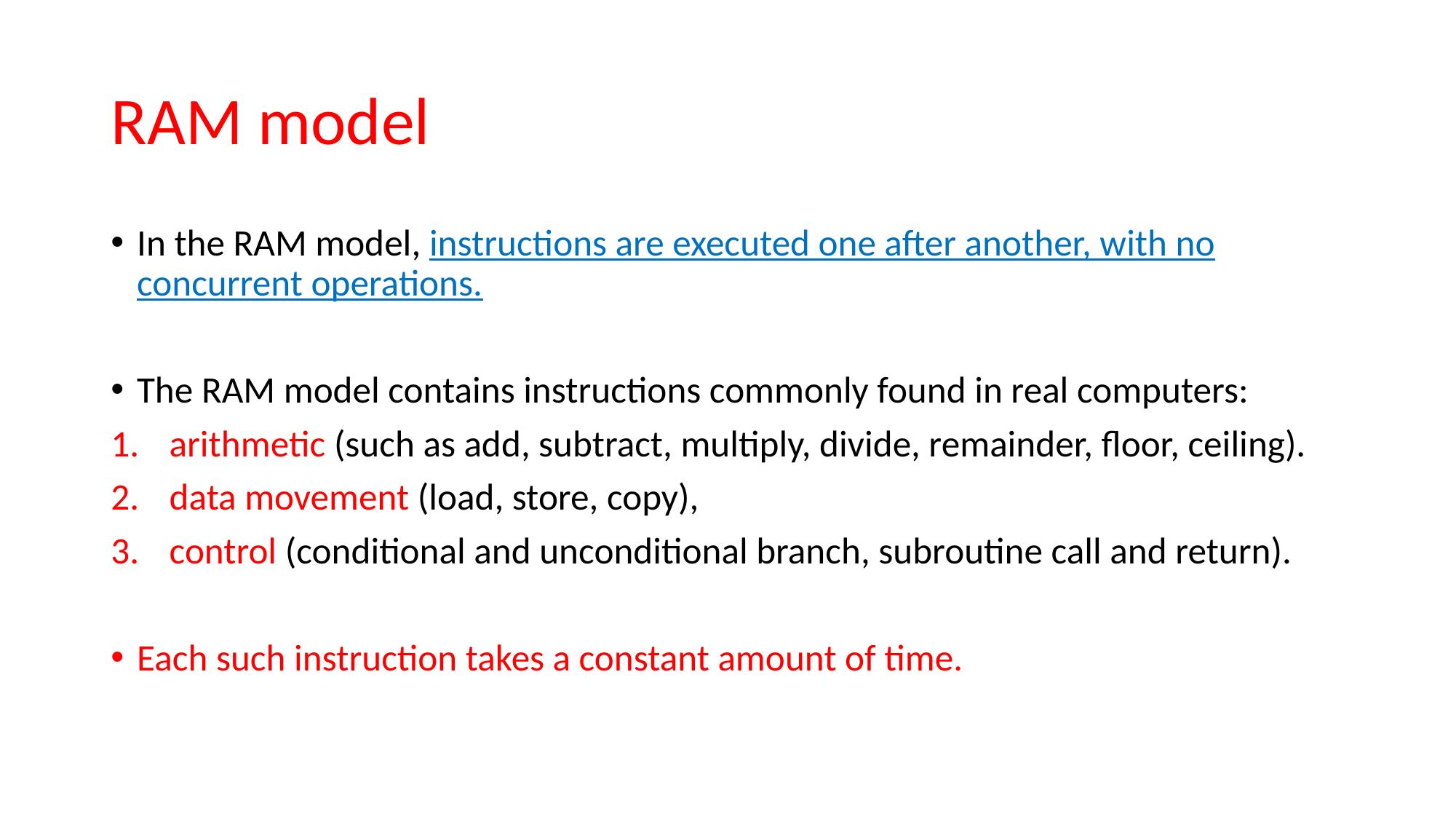

# RAM model
In the RAM model, instructions are executed one after another, with no concurrent operations.

The RAM model contains instructions commonly found in real computers:
arithmetic (such as add, subtract, multiply, divide, remainder, floor, ceiling).
data movement (load, store, copy),
control (conditional and unconditional branch, subroutine call and return).

Each such instruction takes a constant amount of time.